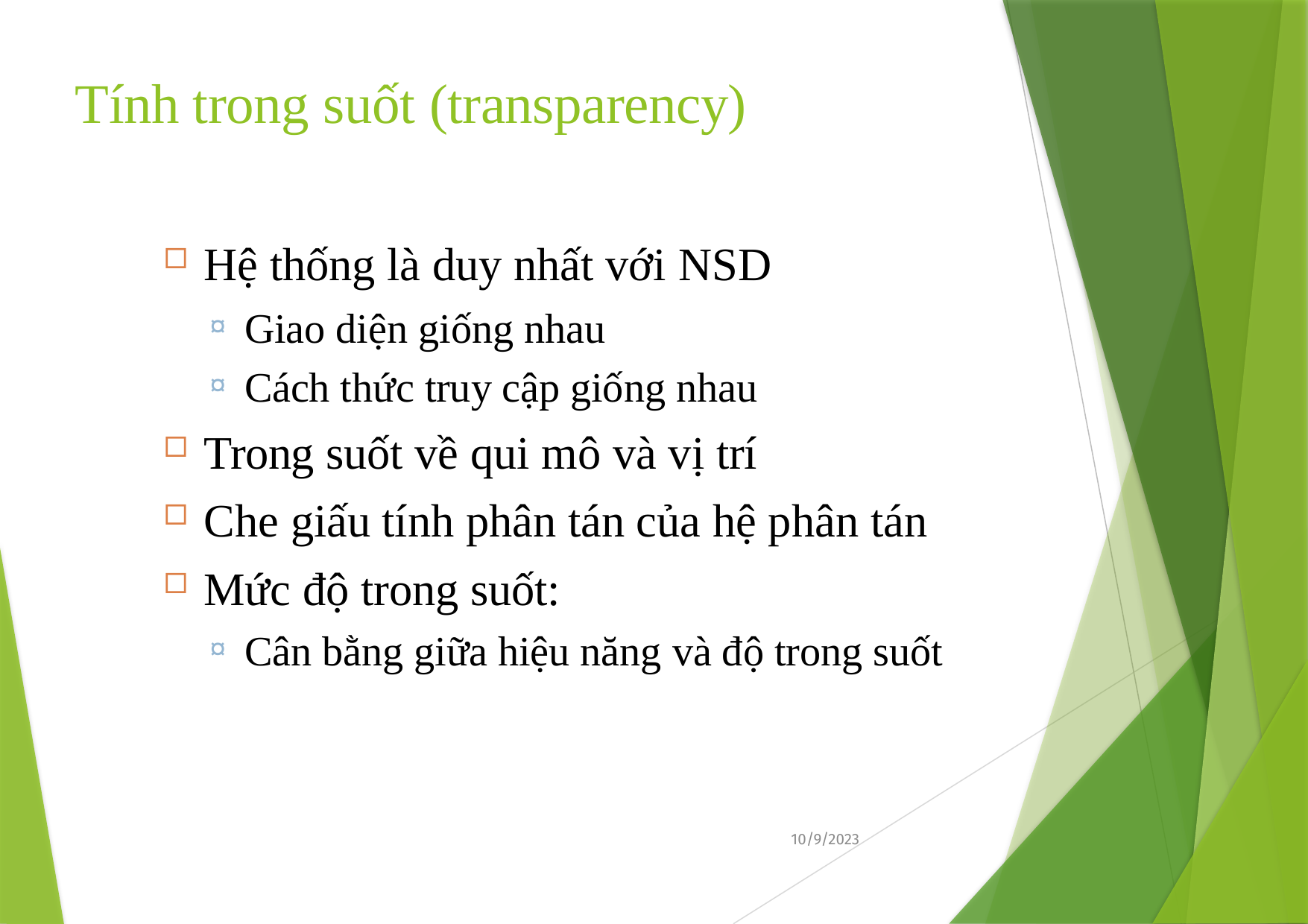

# Tính trong suốt (transparency)
Hệ thống là duy nhất với NSD
Giao diện giống nhau
Cách thức truy cập giống nhau
Trong suốt về qui mô và vị trí
Che giấu tính phân tán của hệ phân tán
Mức độ trong suốt:
Cân bằng giữa hiệu năng và độ trong suốt
10/9/2023